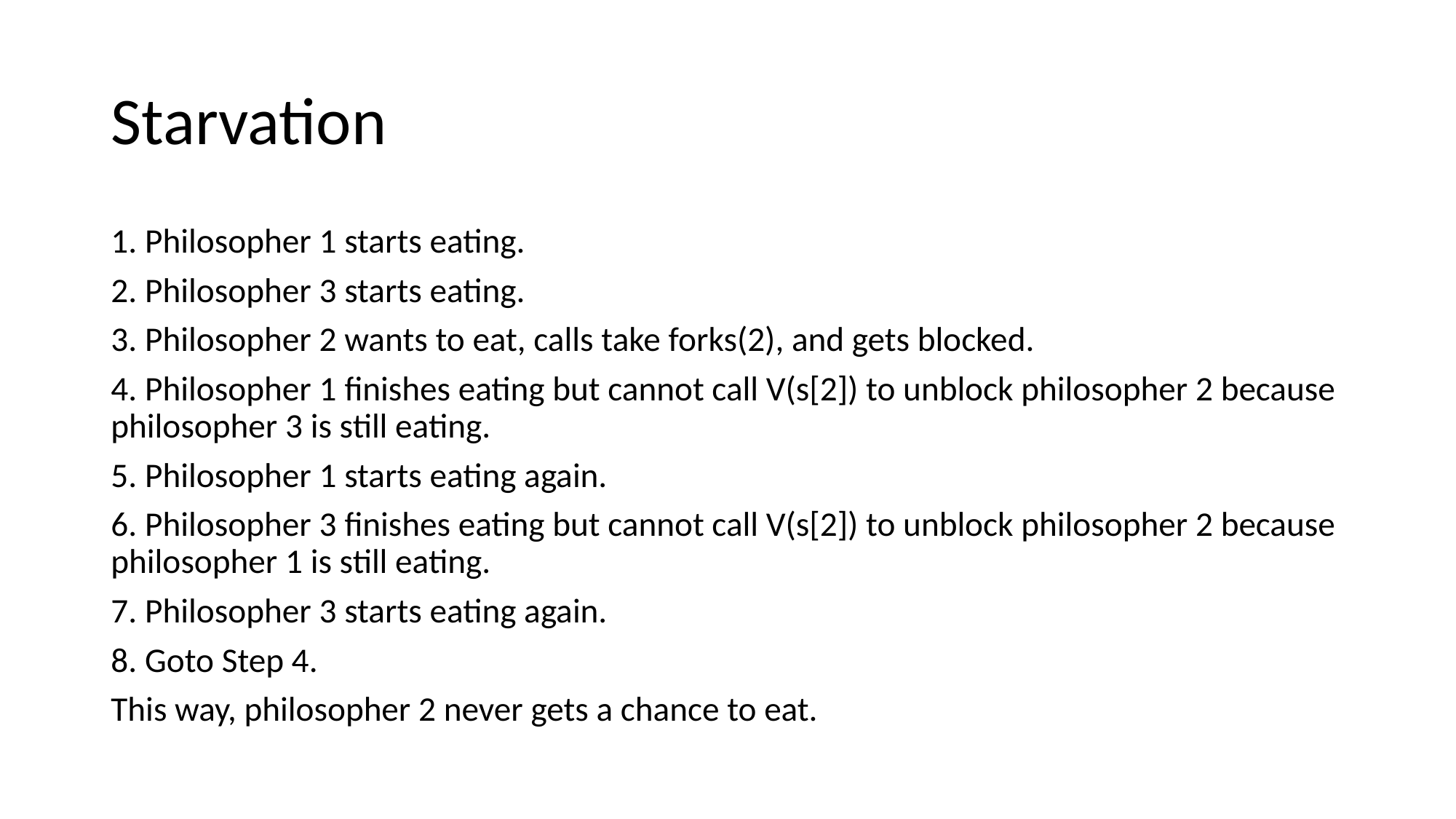

# Starvation
1. Philosopher 1 starts eating.
2. Philosopher 3 starts eating.
3. Philosopher 2 wants to eat, calls take forks(2), and gets blocked.
4. Philosopher 1 ﬁnishes eating but cannot call V(s[2]) to unblock philosopher 2 because philosopher 3 is still eating.
5. Philosopher 1 starts eating again.
6. Philosopher 3 ﬁnishes eating but cannot call V(s[2]) to unblock philosopher 2 because philosopher 1 is still eating.
7. Philosopher 3 starts eating again.
8. Goto Step 4.
This way, philosopher 2 never gets a chance to eat.